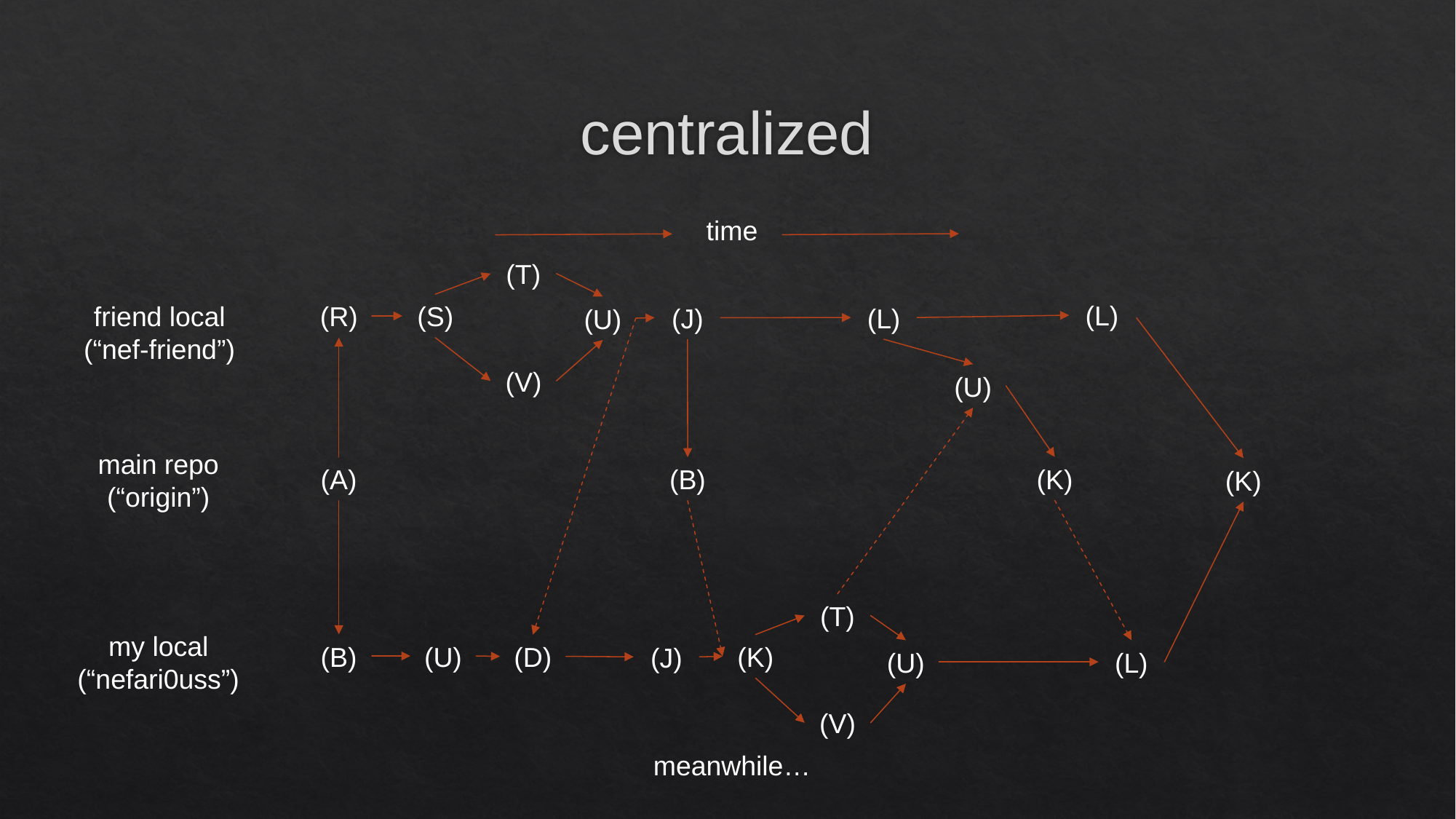

# centralized
time
(T)
(L)
friend local
(“nef-friend”)
(R)
(S)
(L)
(J)
(U)
(V)
(U)
main repo
(“origin”)
(K)
(A)
(B)
(K)
(T)
my local
(“nefari0uss”)
(B)
(U)
(K)
(D)
(J)
(L)
(U)
(V)
meanwhile…